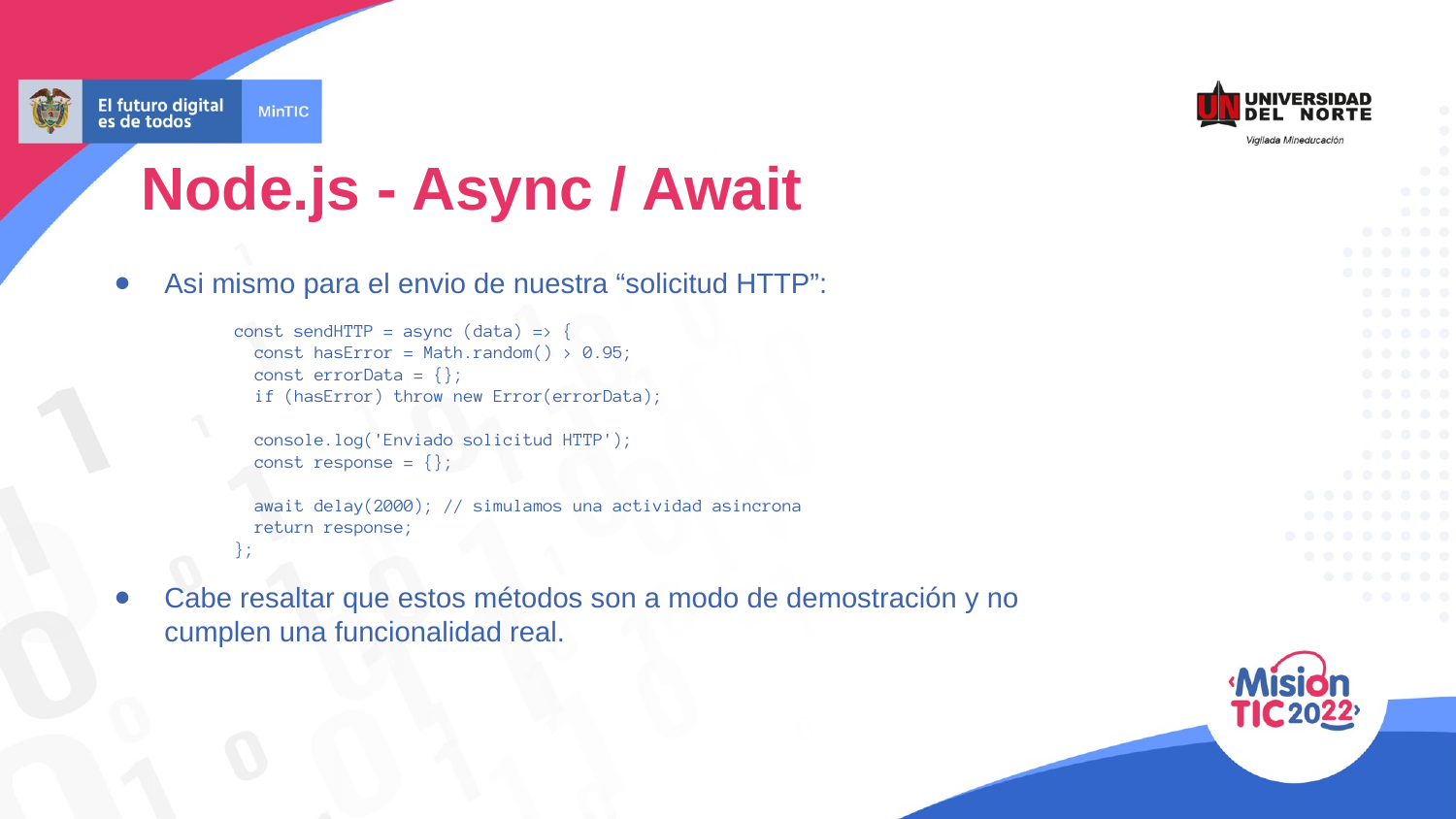

Node.js - Async / Await
Asi mismo para el envio de nuestra “solicitud HTTP”:
const sendHTTP = async (data) => {
  const hasError = Math.random() > 0.95;
  const errorData = {};
  if (hasError) throw new Error(errorData);

  console.log('Enviado solicitud HTTP');
  const response = {};

  await delay(2000); // simulamos una actividad asincrona
  return response;
};
Cabe resaltar que estos métodos son a modo de demostración y no
cumplen una funcionalidad real.